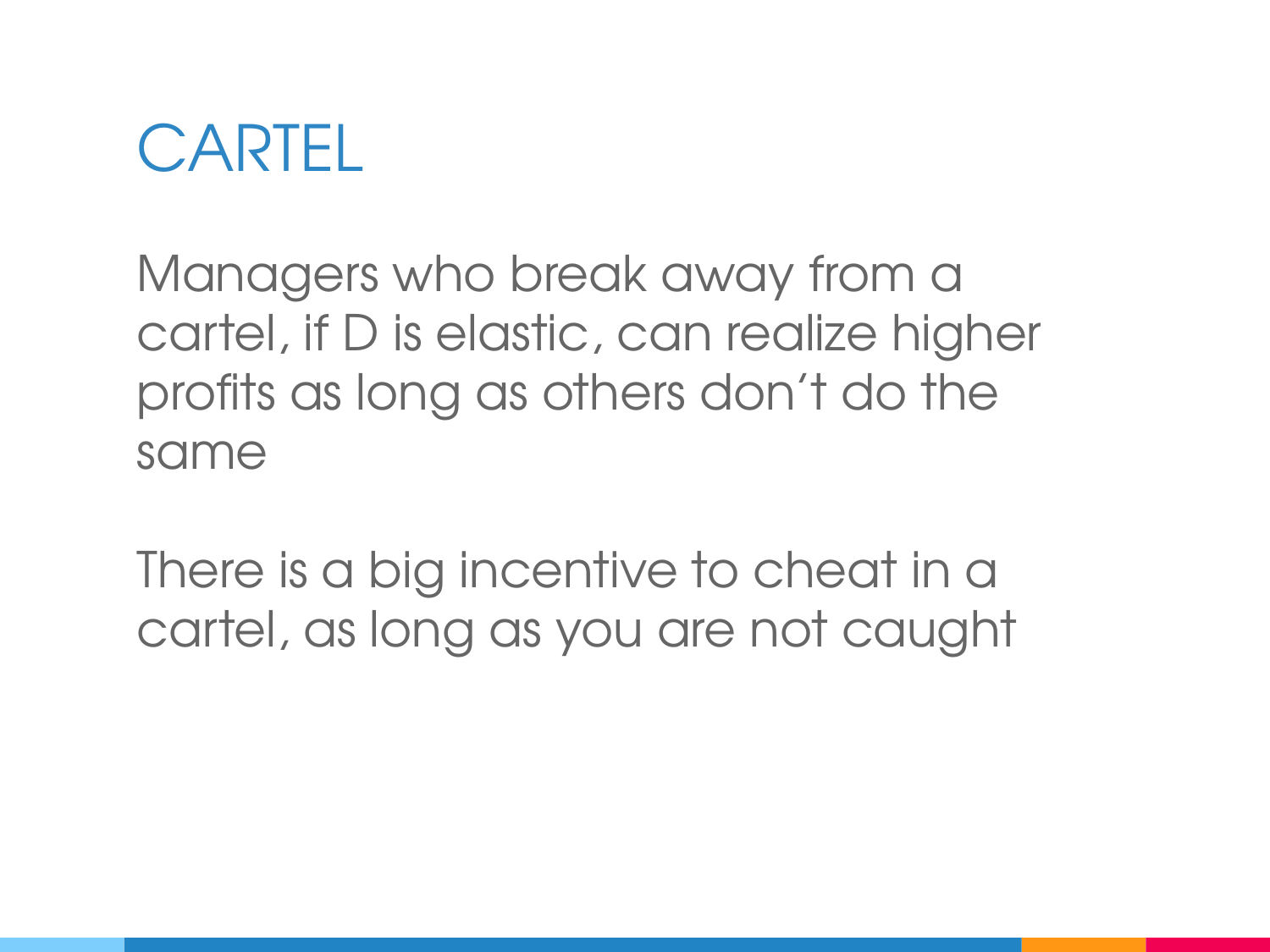

# CARTEL
Managers who break away from a cartel, if D is elastic, can realize higher profits as long as others don’t do the same

There is a big incentive to cheat in a cartel, as long as you are not caught